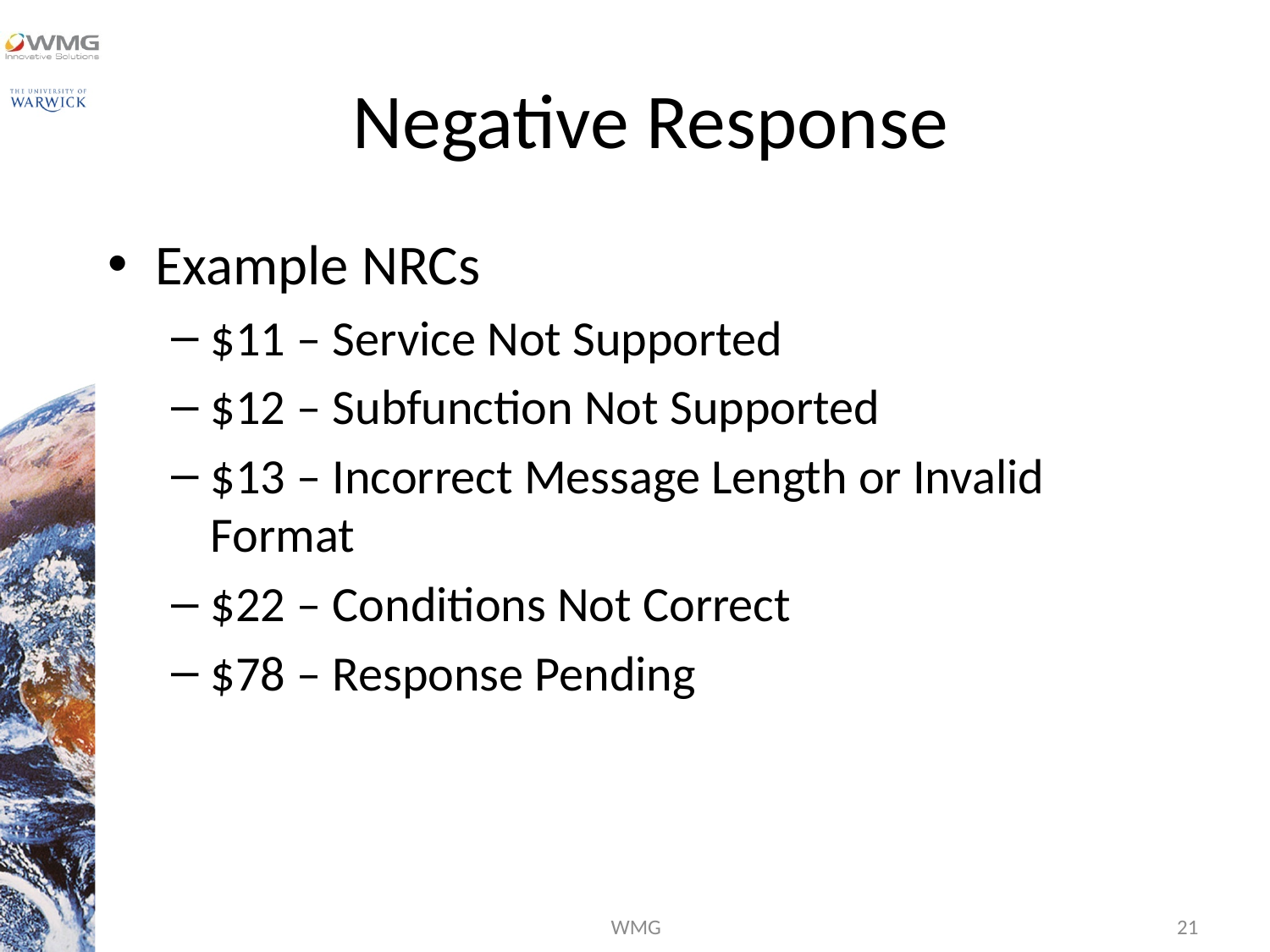

# Negative Response
Example NRCs
$11 – Service Not Supported
$12 – Subfunction Not Supported
$13 – Incorrect Message Length or Invalid Format
$22 – Conditions Not Correct
$78 – Response Pending
WMG
21